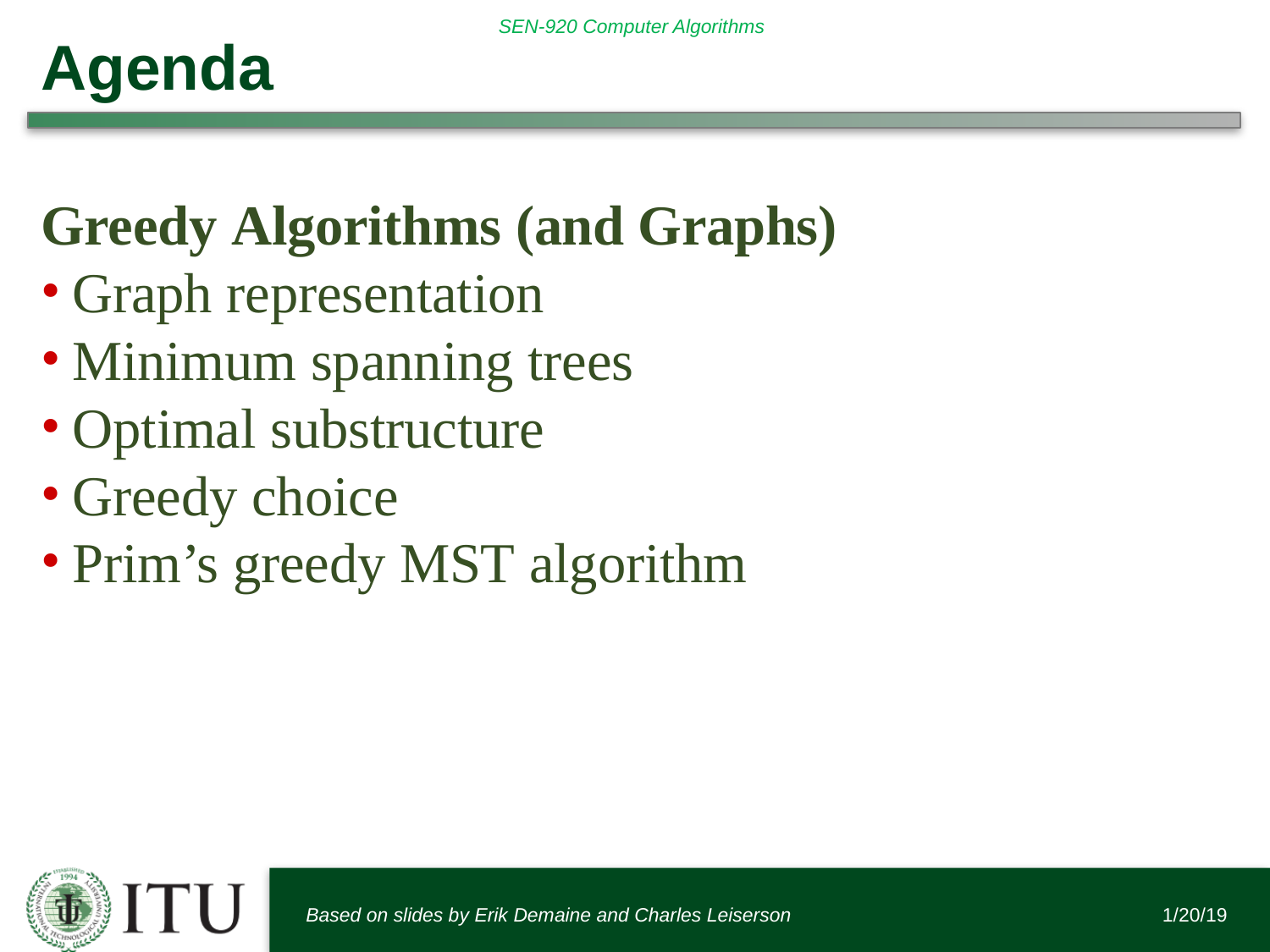

# Agenda

Greedy Algorithms (and Graphs)
Graph representation
Minimum spanning trees
Optimal substructure
Greedy choice
Prim’s greedy MST algorithm
Based on slides by Erik Demaine and Charles Leiserson
1/20/19